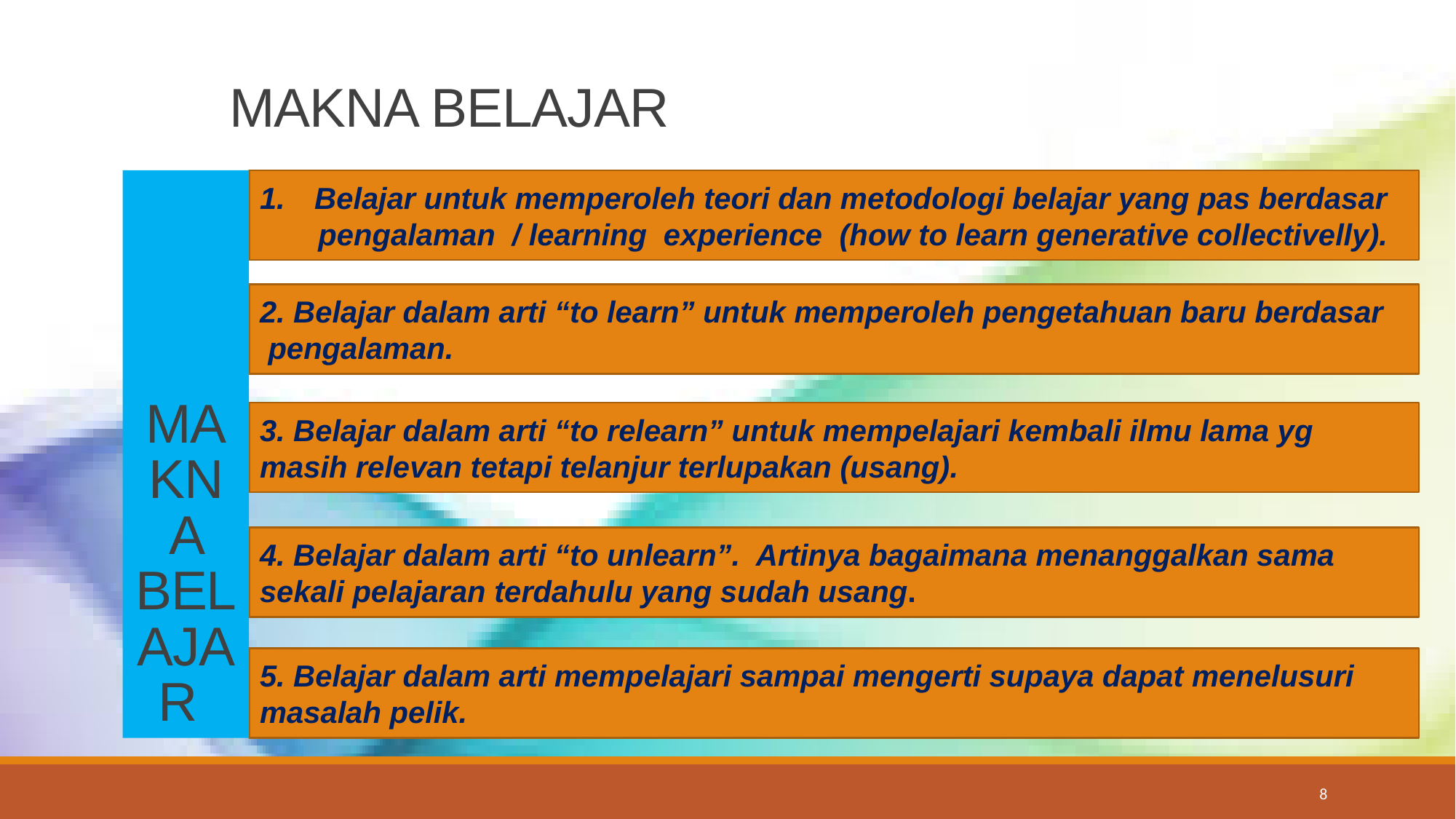

# MAKNA BELAJAR
MAKNA BELAJAR
Belajar untuk memperoleh teori dan metodologi belajar yang pas berdasar
       pengalaman  / learning  experience  (how to learn generative collectivelly).
2. Belajar dalam arti “to learn” untuk memperoleh pengetahuan baru berdasar    pengalaman.
3. Belajar dalam arti “to relearn” untuk mempelajari kembali ilmu lama yg masih relevan tetapi telanjur terlupakan (usang).
4. Belajar dalam arti “to unlearn”.  Artinya bagaimana menanggalkan sama sekali pelajaran terdahulu yang sudah usang.
5. Belajar dalam arti mempelajari sampai mengerti supaya dapat menelusuri masalah pelik.
8